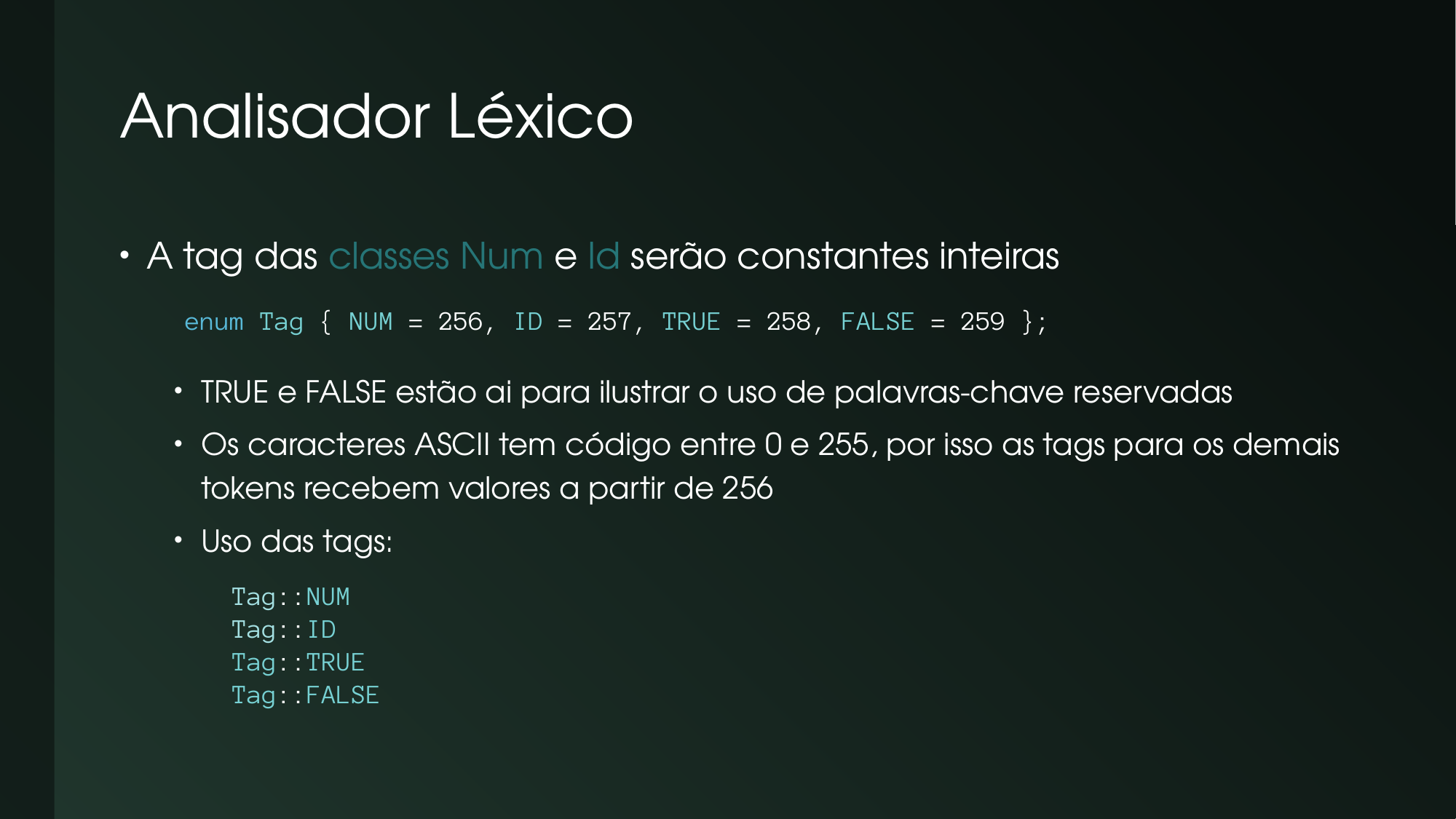

# Analisador Léxico
A tag das classes Num e Id serão constantes inteiras

TRUE e FALSE estão ai para ilustrar o uso de palavras-chave reservadas
Os caracteres ASCII tem código entre 0 e 255, por isso as tags para os demais tokens recebem valores a partir de 256
Uso das tags:
enum Tag { NUM = 256, ID = 257, TRUE = 258, FALSE = 259 };
Tag::NUM
Tag::ID
Tag::TRUE
Tag::FALSE